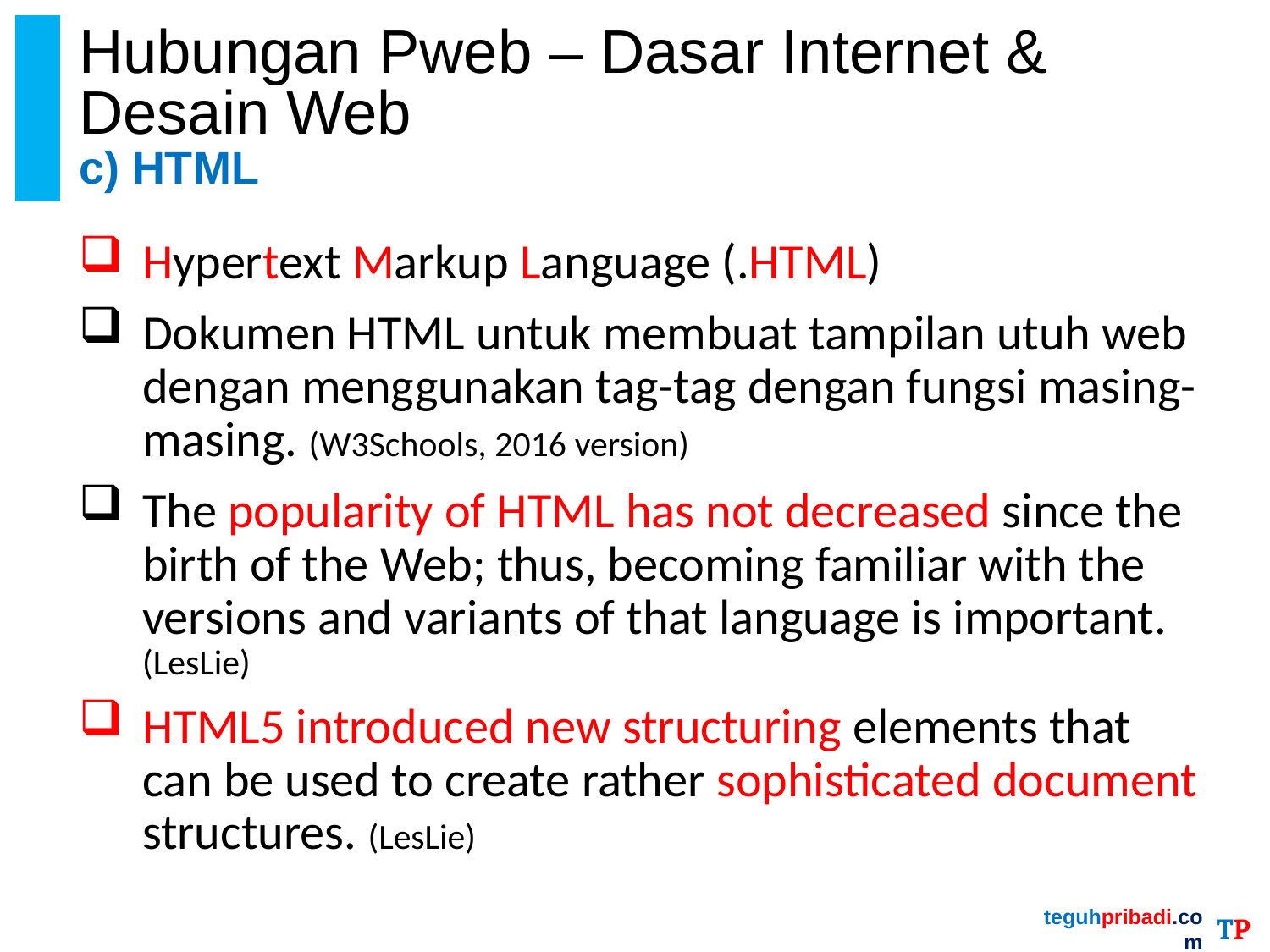

# Hubungan Pweb – Dasar Internet & Desain Web c) HTML
Hypertext Markup Language (.HTML)
Dokumen HTML untuk membuat tampilan utuh web dengan menggunakan tag-tag dengan fungsi masing-masing. (W3Schools, 2016 version)
The popularity of HTML has not decreased since the birth of the Web; thus, becoming familiar with the versions and variants of that language is important. (LesLie)
HTML5 introduced new structuring elements that can be used to create rather sophisticated document structures. (LesLie)